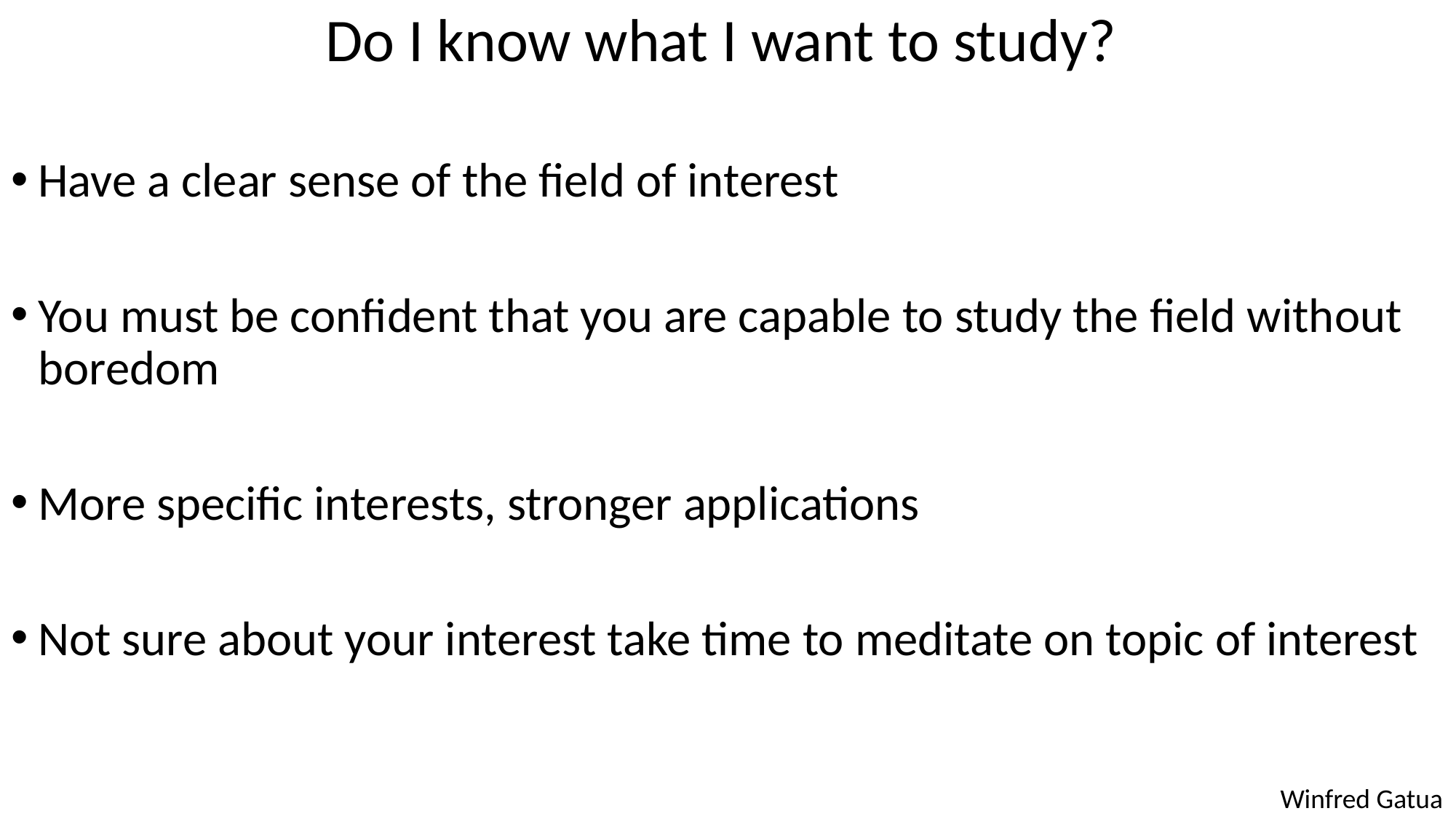

# Do I know what I want to study?

Have a clear sense of the field of interest

You must be confident that you are capable to study the field without boredom

More specific interests, stronger applications

Not sure about your interest take time to meditate on topic of interest